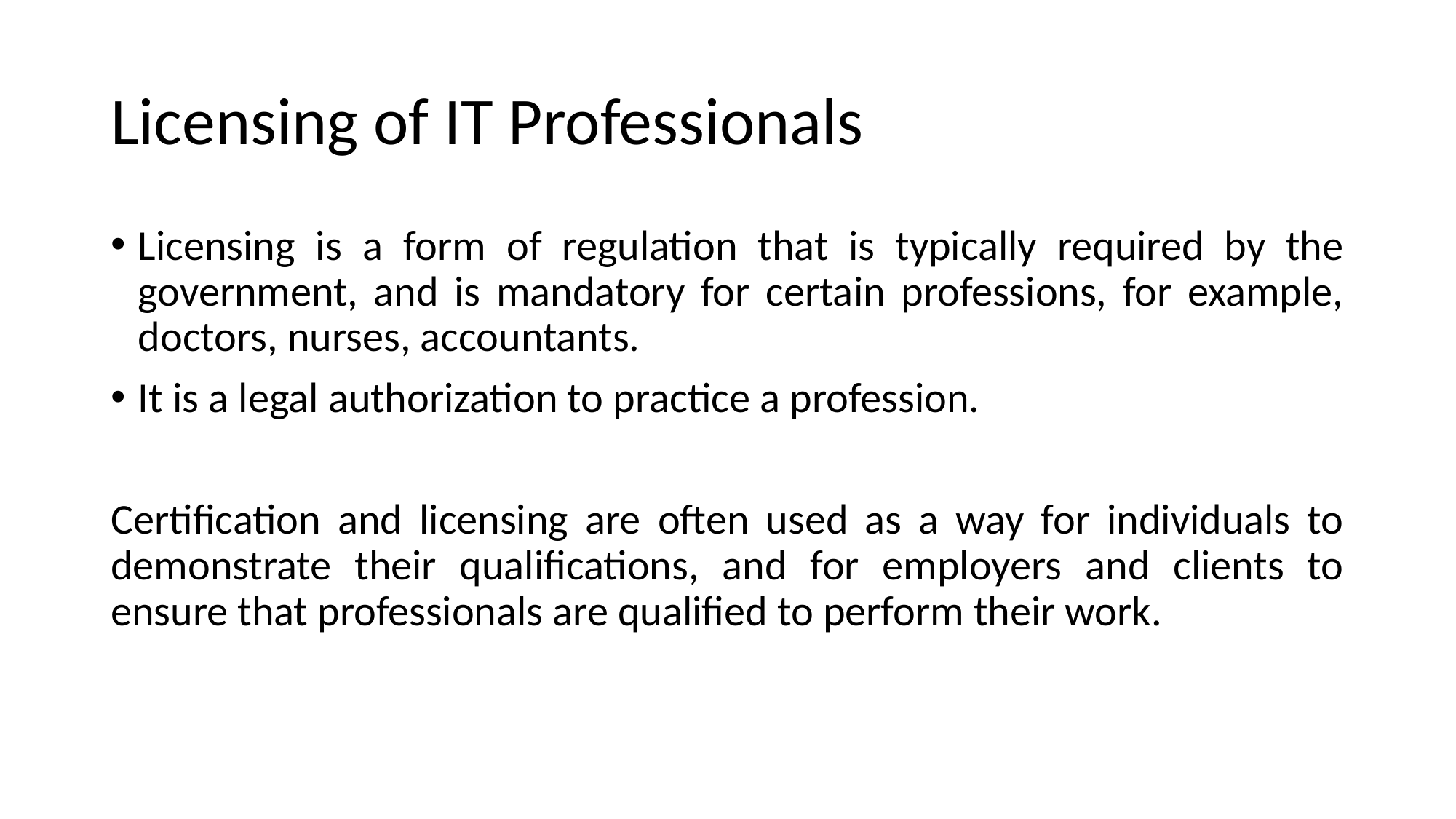

# Licensing of IT Professionals
Licensing is a form of regulation that is typically required by the government, and is mandatory for certain professions, for example, doctors, nurses, accountants.
It is a legal authorization to practice a profession.

Certification and licensing are often used as a way for individuals to demonstrate their qualifications, and for employers and clients to ensure that professionals are qualified to perform their work.